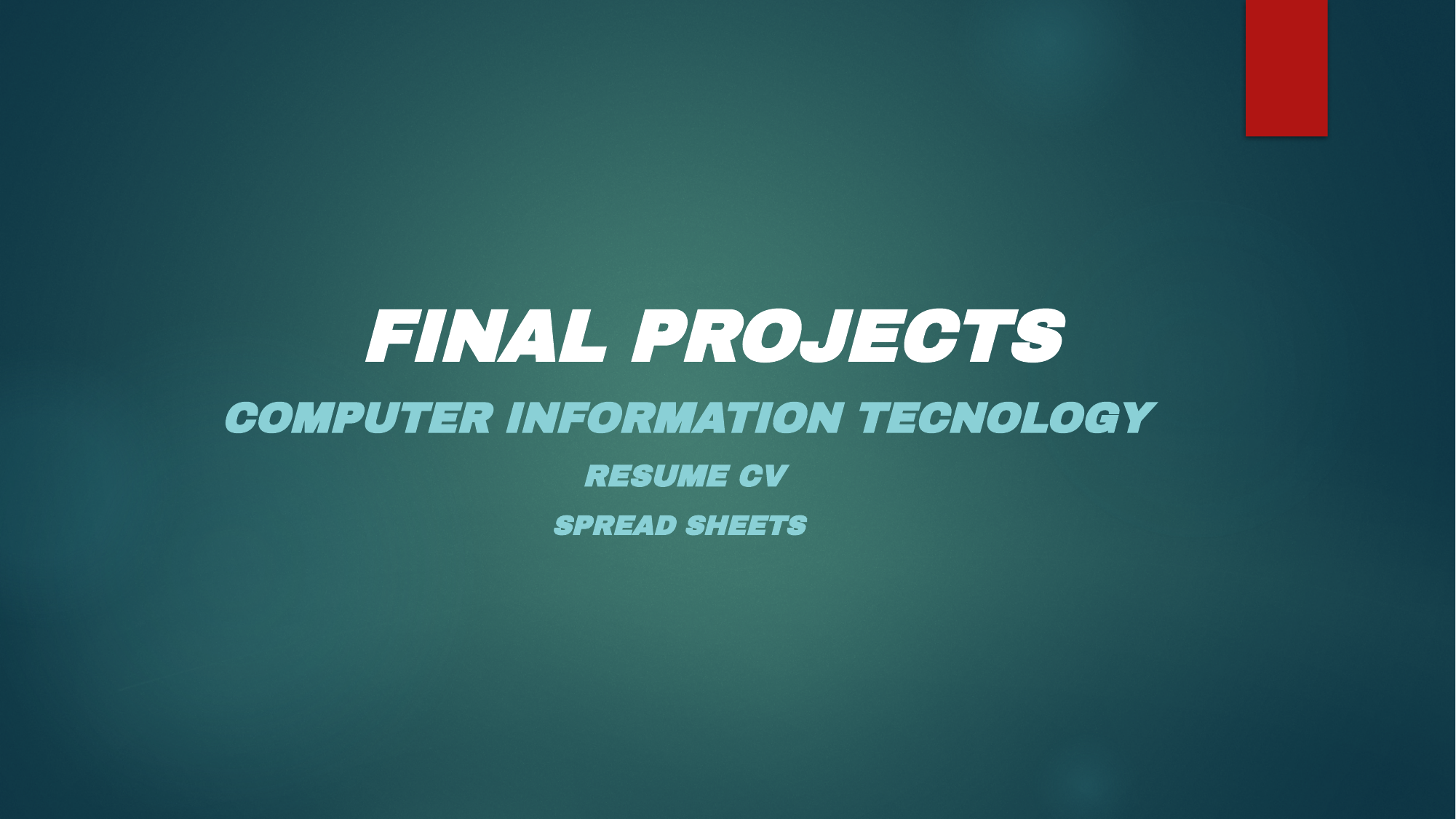

# FINAL PROJECTS
 COMPUTER INFORMATION TECNOLOGY
 RESUME CV
SPREAD SHEETS